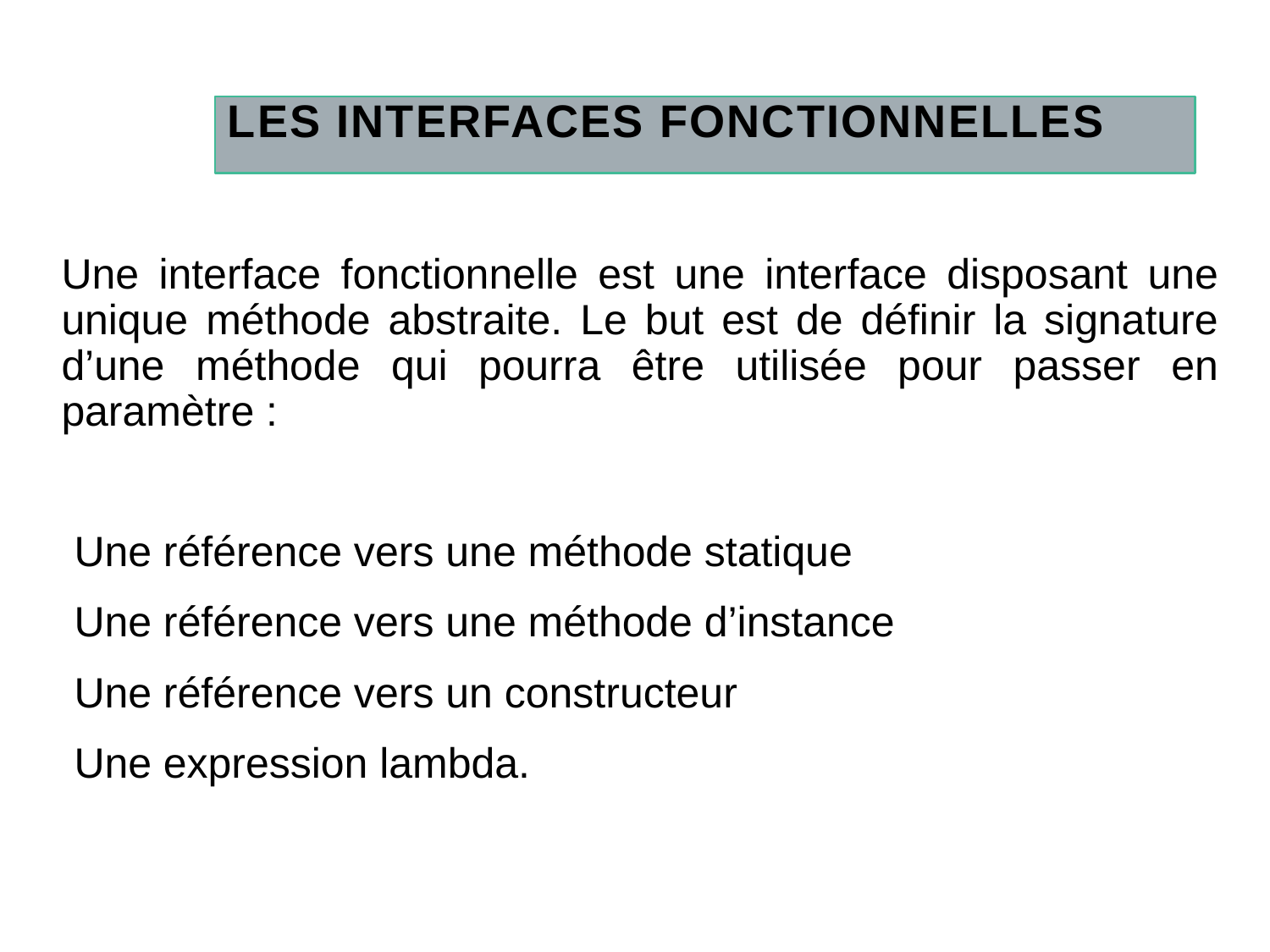

# Les interfaces fonctionnelles
Une interface fonctionnelle est une interface disposant une unique méthode abstraite. Le but est de définir la signature d’une méthode qui pourra être utilisée pour passer en paramètre :

Une référence vers une méthode statique
Une référence vers une méthode d’instance
Une référence vers un constructeur
Une expression lambda.

8